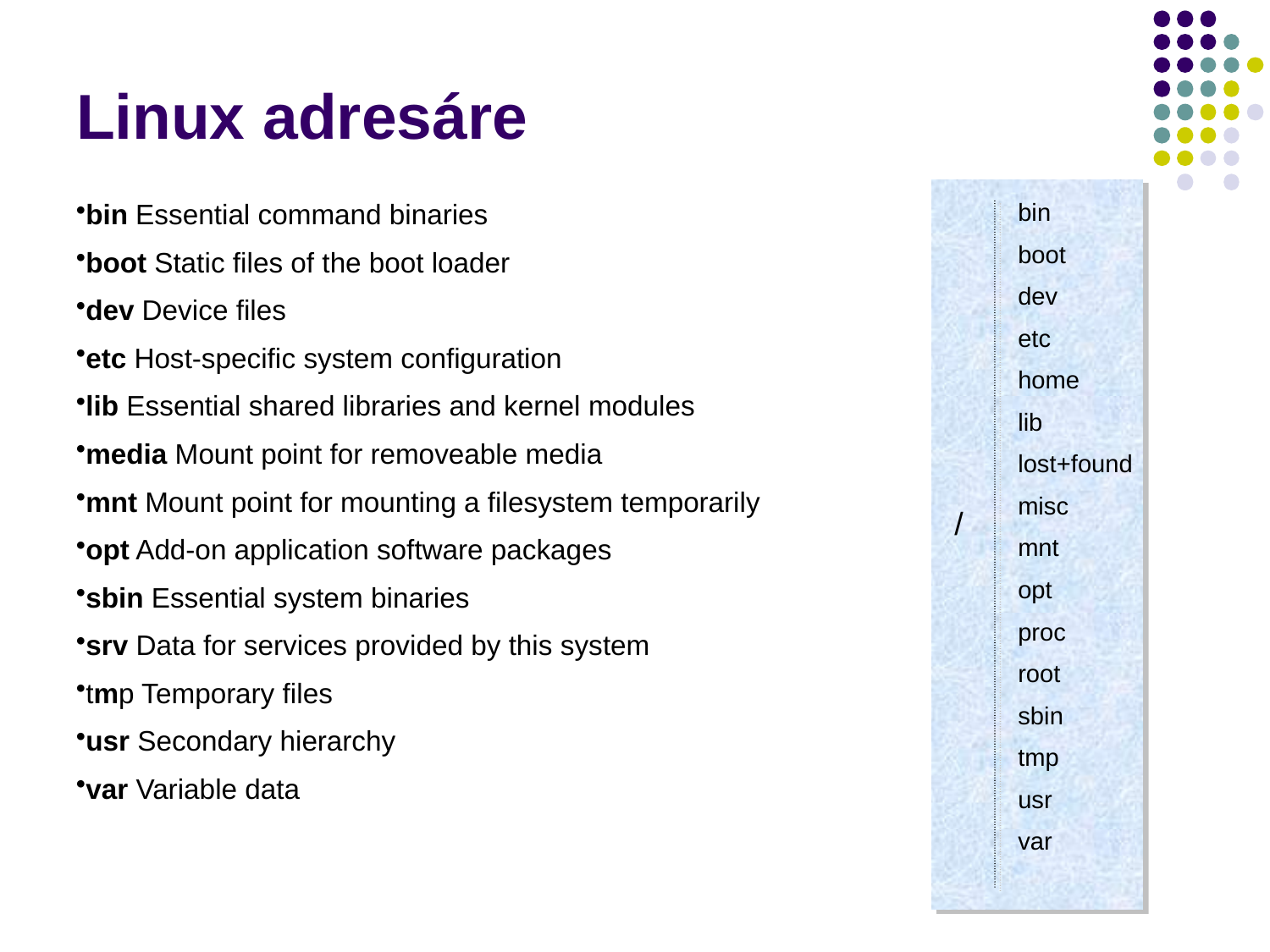

# Linux adresáre

bin
boot
dev
etc
home
lib
lost+found
misc
mnt
opt
proc
root
sbin
tmp
usr
var

/
bin Essential command binaries
boot Static ﬁles of the boot loader
dev Device ﬁles
etc Host-speciﬁc system conﬁguration
lib Essential shared libraries and kernel modules
media Mount point for removeable media
mnt Mount point for mounting a ﬁlesystem temporarily
opt Add-on application software packages
sbin Essential system binaries
srv Data for services provided by this system
tmp Temporary ﬁles
usr Secondary hierarchy
var Variable data